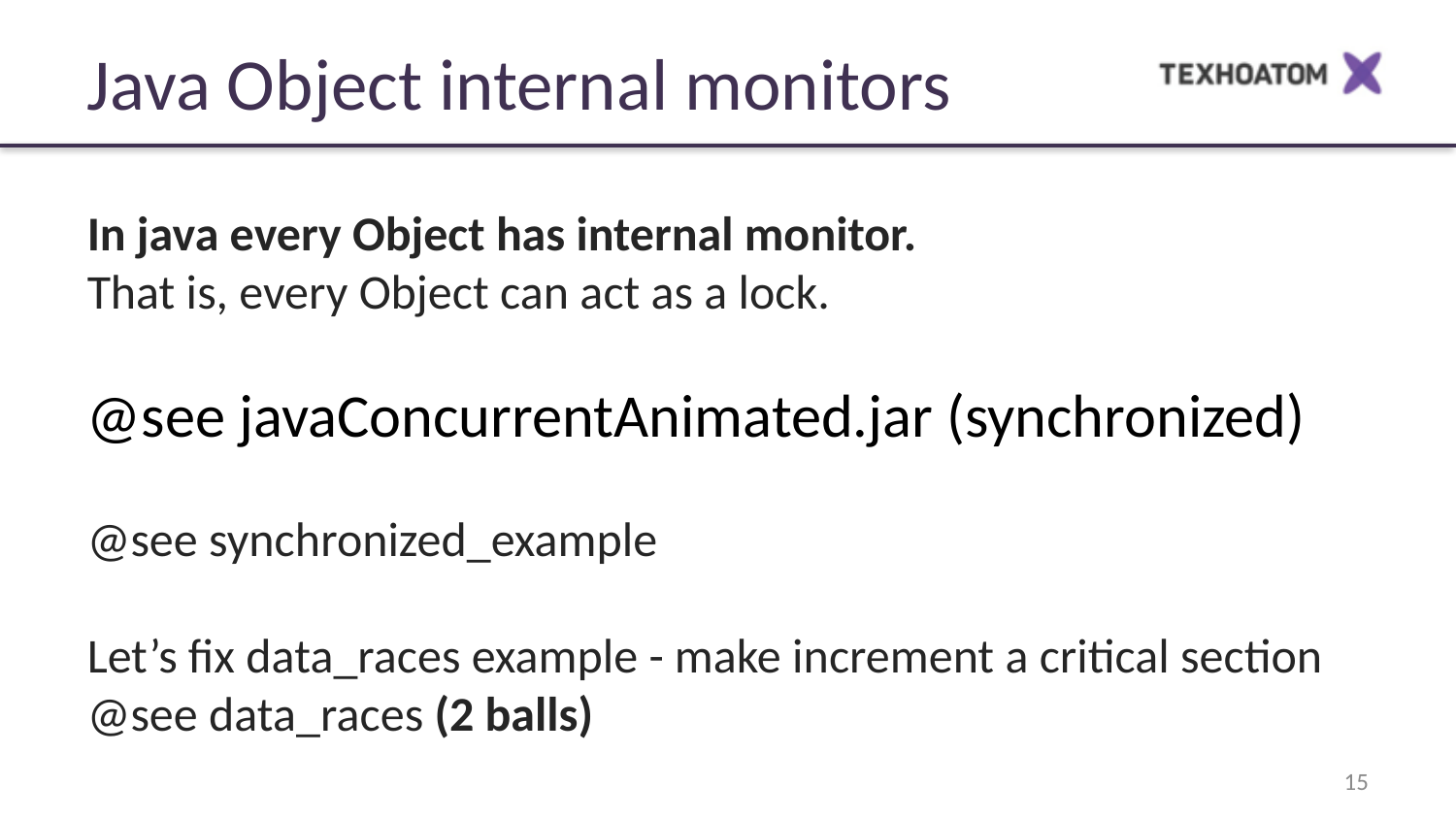

Java Object internal monitors
In java every Object has internal monitor.
That is, every Object can act as a lock.

@see javaConcurrentAnimated.jar (synchronized)

@see synchronized_example

Let’s fix data_races example - make increment a critical section
@see data_races (2 balls)

15